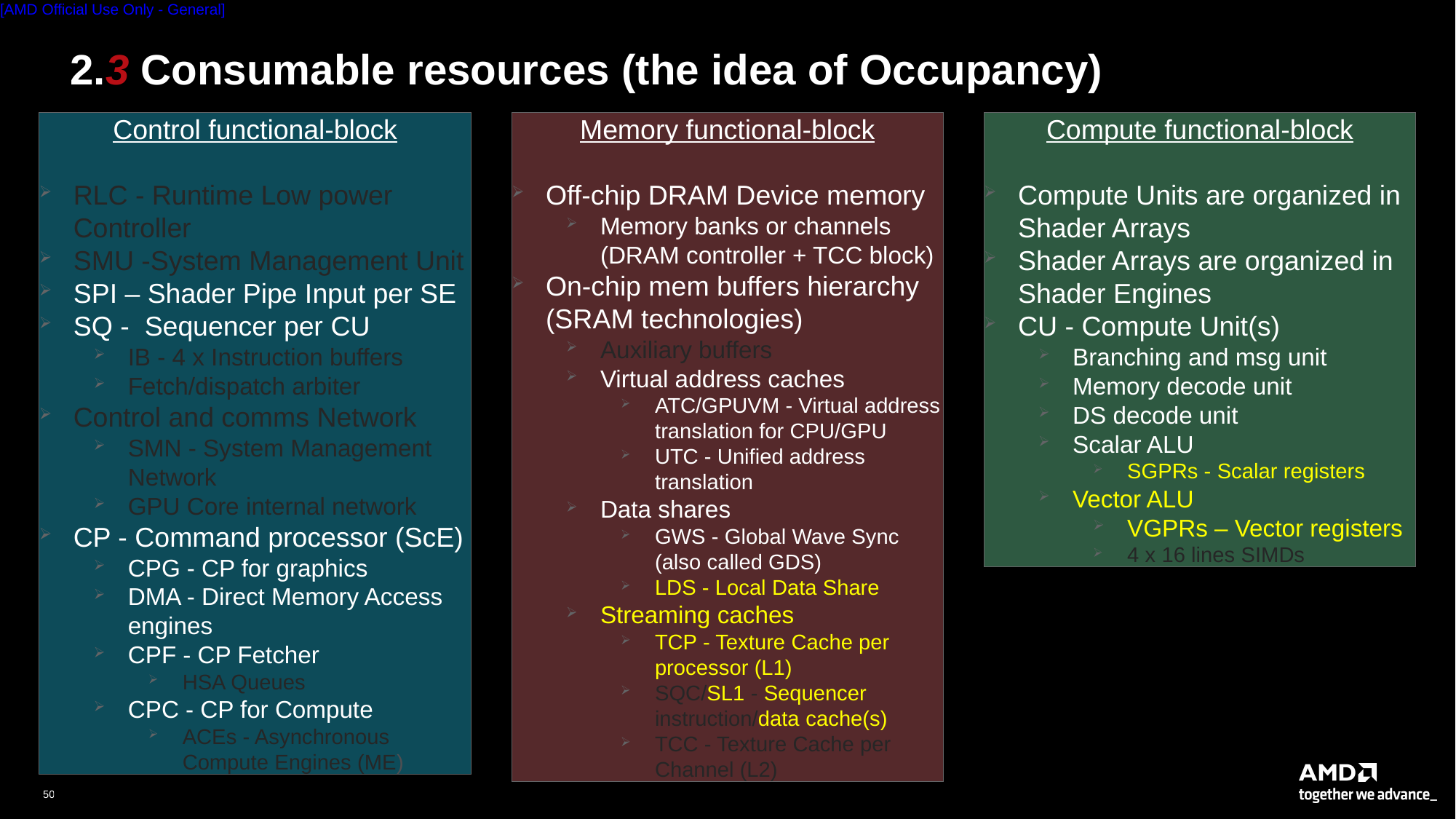

# 2.3 Consumable resources (the idea of Occupancy)
Control functional-block

RLC - Runtime Low power Controller
SMU -System Management Unit
SPI – Shader Pipe Input per SE
SQ -  Sequencer per CU
IB - 4 x Instruction buffers
Fetch/dispatch arbiter
Control and comms Network
SMN - System Management Network
GPU Core internal network
CP - Command processor (ScE)
CPG - CP for graphics
DMA - Direct Memory Access engines
CPF - CP Fetcher
HSA Queues
CPC - CP for Compute
ACEs - Asynchronous Compute Engines (ME)
Memory functional-block

Off-chip DRAM Device memory
Memory banks or channels (DRAM controller + TCC block)
On-chip mem buffers hierarchy (SRAM technologies)
Auxiliary buffers
Virtual address caches
ATC/GPUVM - Virtual address translation for CPU/GPU
UTC - Unified address translation
Data shares
GWS - Global Wave Sync (also called GDS)
LDS - Local Data Share
Streaming caches
TCP - Texture Cache per processor (L1)
SQC/SL1 - Sequencer instruction/data cache(s)
TCC - Texture Cache per Channel (L2)
Compute functional-block

Compute Units are organized in Shader Arrays
Shader Arrays are organized in Shader Engines
CU - Compute Unit(s)
Branching and msg unit
Memory decode unit
DS decode unit
Scalar ALU
SGPRs - Scalar registers
Vector ALU
VGPRs – Vector registers
4 x 16 lines SIMDs